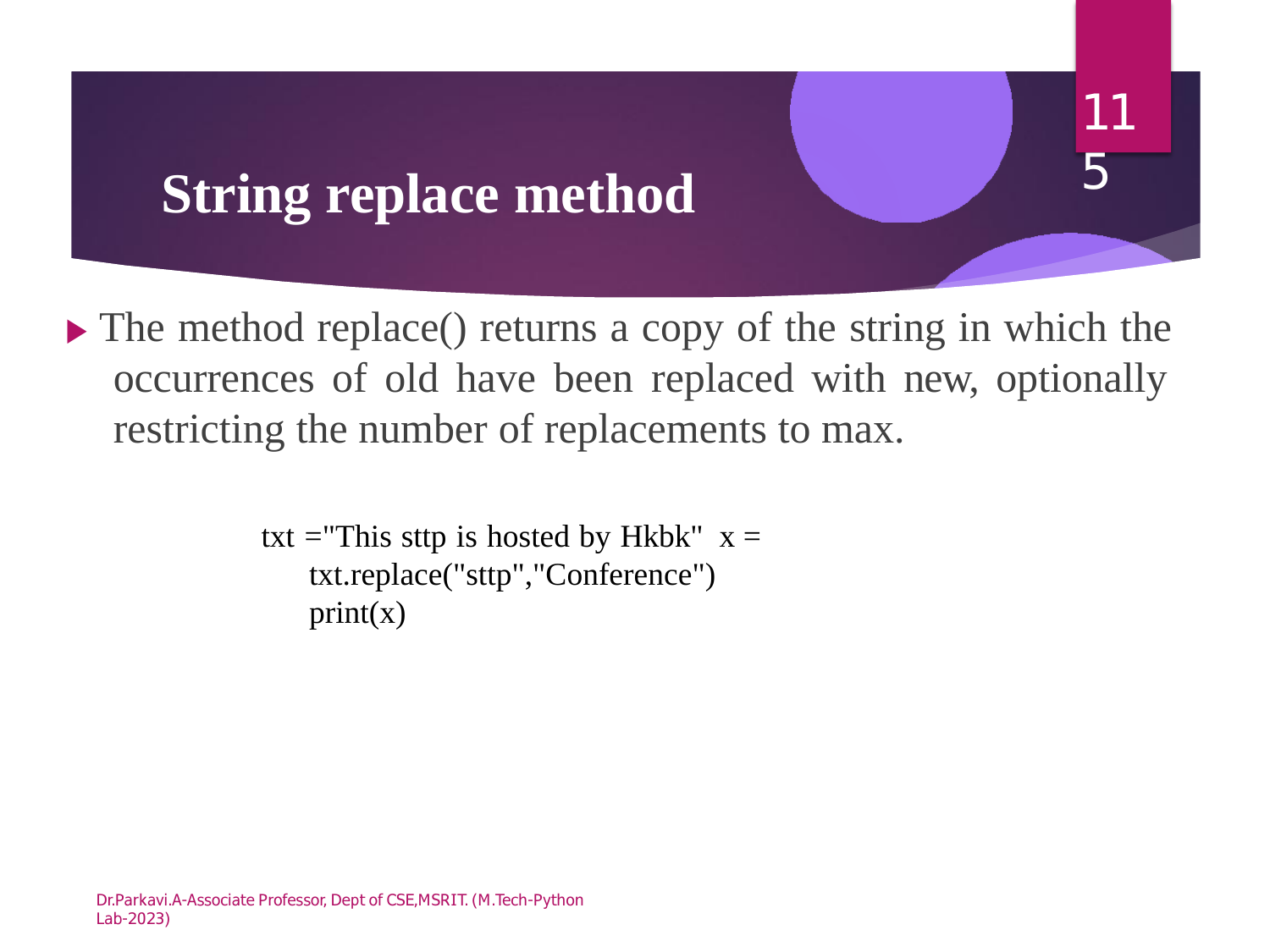

115
# String replace method
▶ The method replace() returns a copy of the string in which the  occurrences of old have been replaced with new, optionally  restricting the number of replacements to max.

txt ="This sttp is hosted by Hkbk"  x = txt.replace("sttp","Conference")  print(x)
Dr.Parkavi.A-Associate Professor, Dept of CSE,MSRIT. (M.Tech-Python Lab-2023)